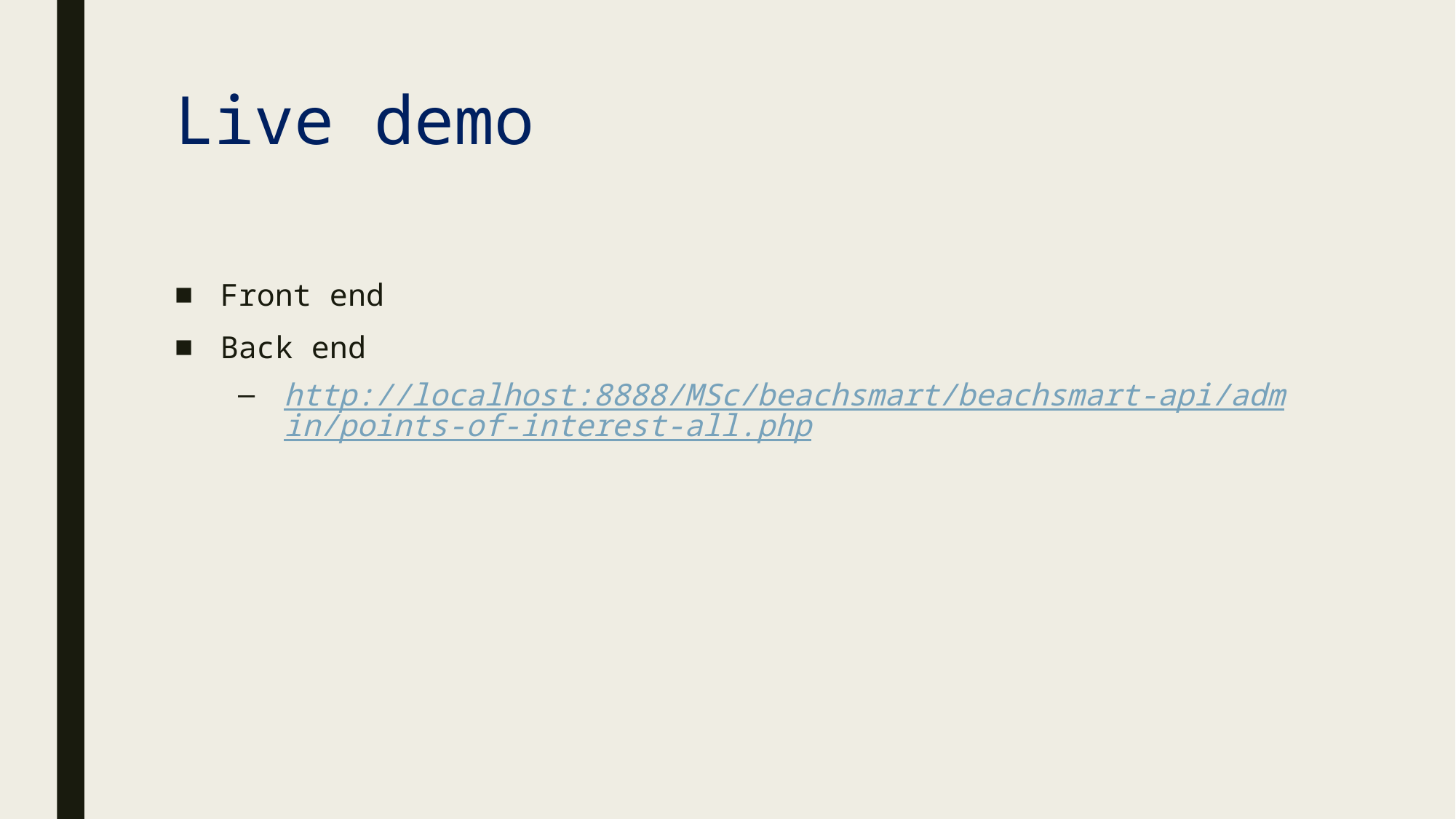

# Live demo
Front end
Back end
http://localhost:8888/MSc/beachsmart/beachsmart-api/admin/points-of-interest-all.php